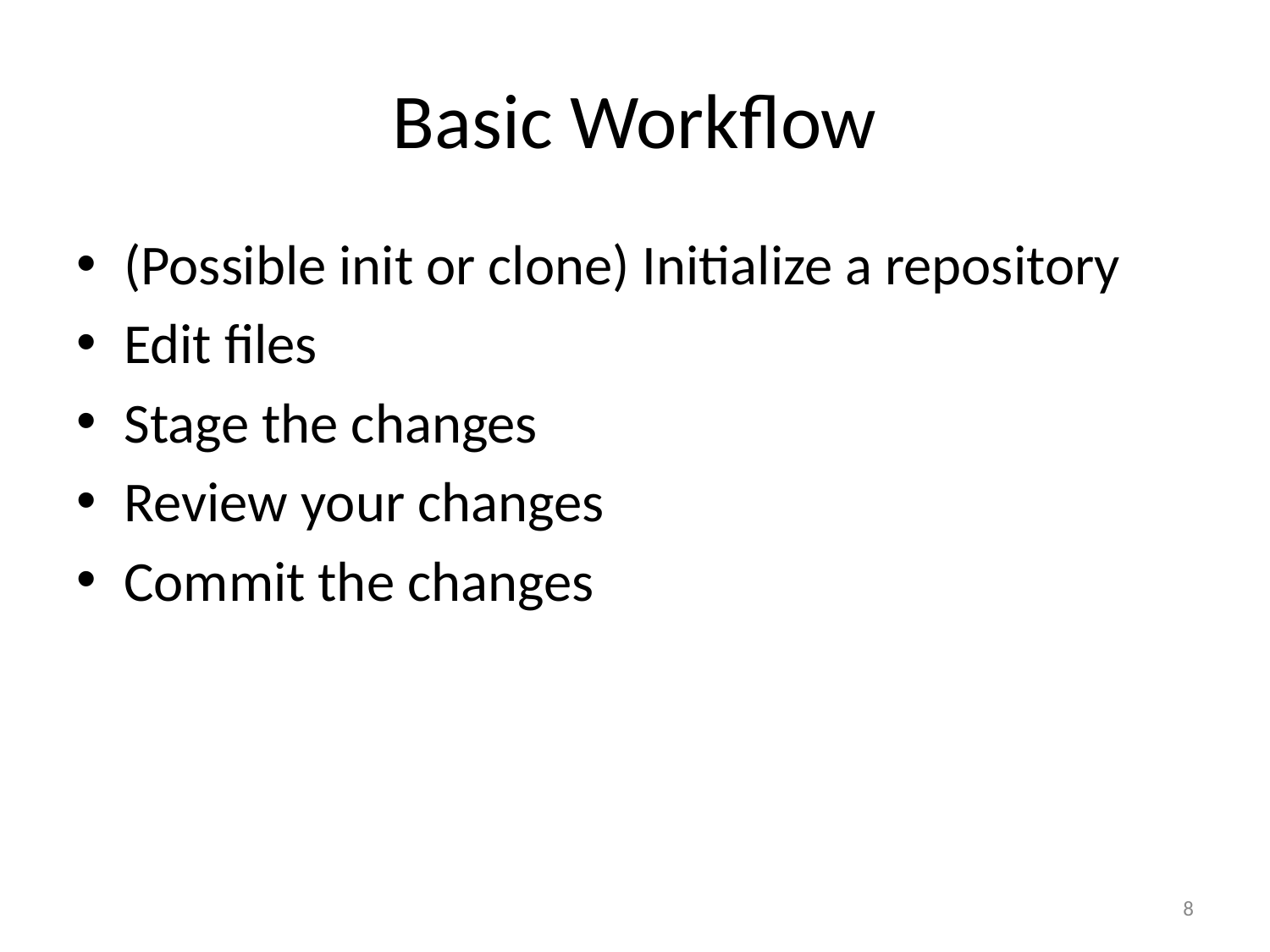

# Basic Workflow
(Possible init or clone) Initialize a repository
Edit files
Stage the changes
Review your changes
Commit the changes
8